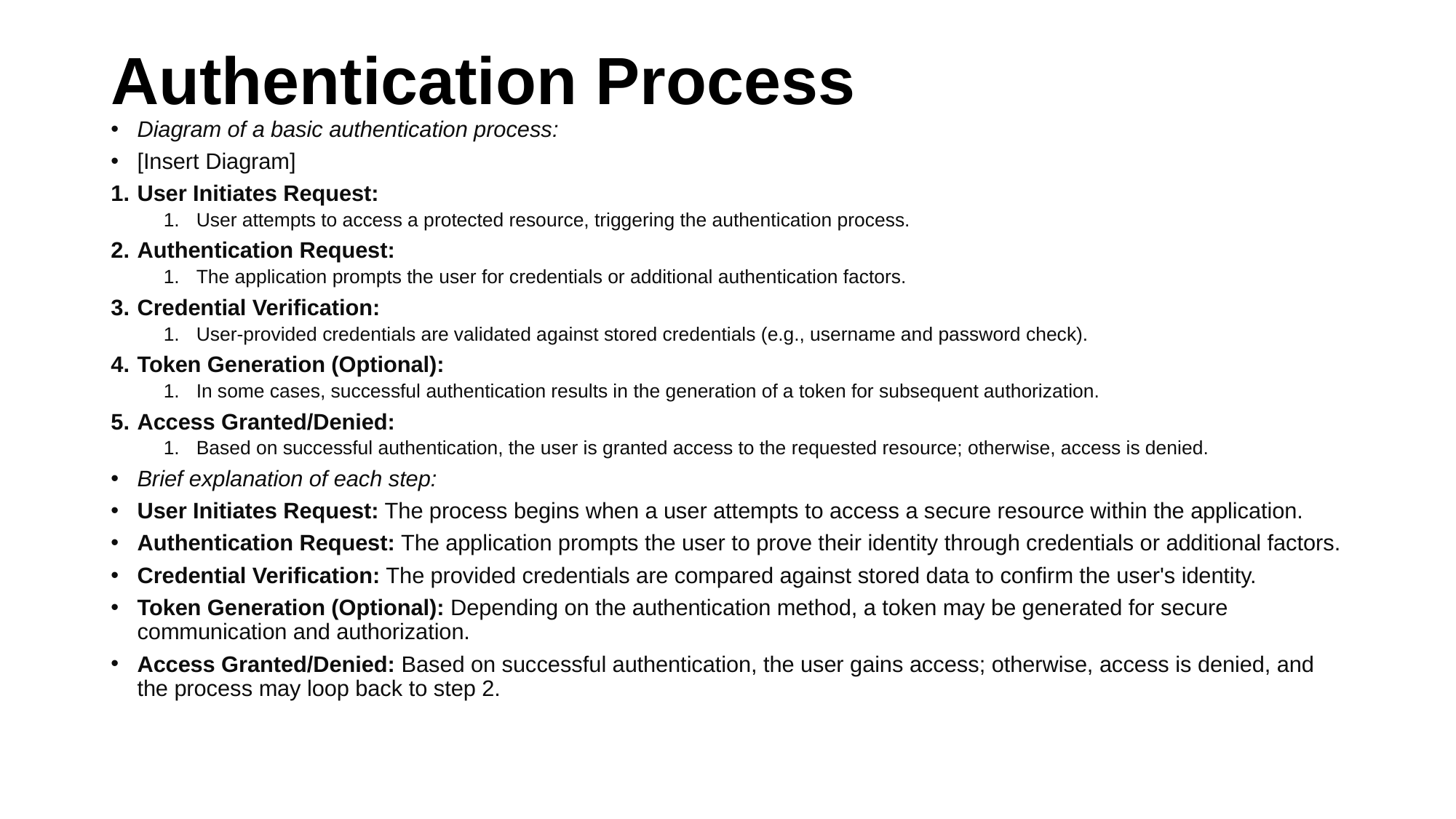

# Authentication Process
Diagram of a basic authentication process:
[Insert Diagram]
User Initiates Request:
User attempts to access a protected resource, triggering the authentication process.
Authentication Request:
The application prompts the user for credentials or additional authentication factors.
Credential Verification:
User-provided credentials are validated against stored credentials (e.g., username and password check).
Token Generation (Optional):
In some cases, successful authentication results in the generation of a token for subsequent authorization.
Access Granted/Denied:
Based on successful authentication, the user is granted access to the requested resource; otherwise, access is denied.
Brief explanation of each step:
User Initiates Request: The process begins when a user attempts to access a secure resource within the application.
Authentication Request: The application prompts the user to prove their identity through credentials or additional factors.
Credential Verification: The provided credentials are compared against stored data to confirm the user's identity.
Token Generation (Optional): Depending on the authentication method, a token may be generated for secure communication and authorization.
Access Granted/Denied: Based on successful authentication, the user gains access; otherwise, access is denied, and the process may loop back to step 2.